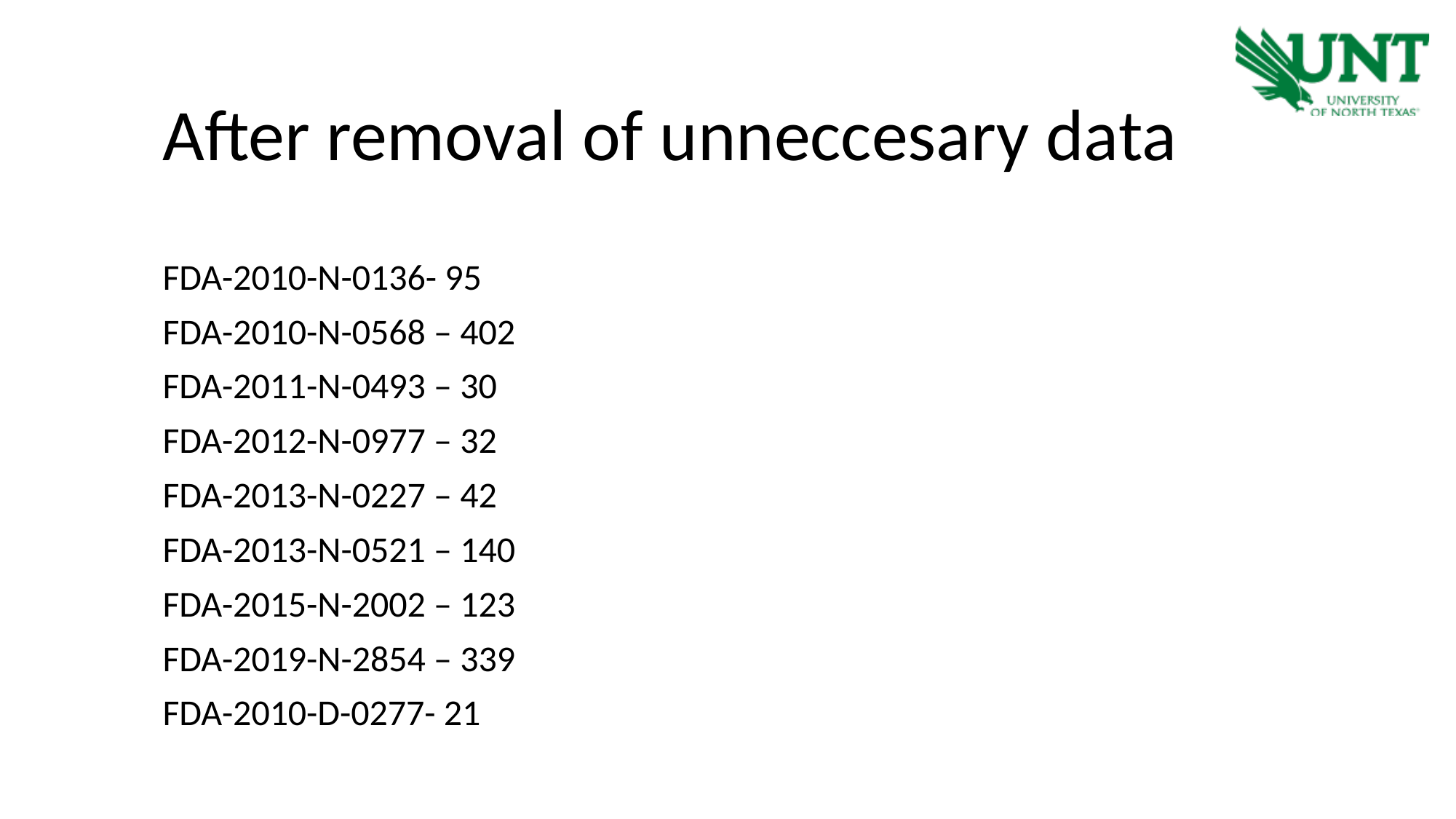

After removal of unneccesary data
FDA-2010-N-0136- 95
FDA-2010-N-0568 – 402
FDA-2011-N-0493 – 30
FDA-2012-N-0977 – 32
FDA-2013-N-0227 – 42
FDA-2013-N-0521 – 140
FDA-2015-N-2002 – 123
FDA-2019-N-2854 – 339
FDA-2010-D-0277- 21